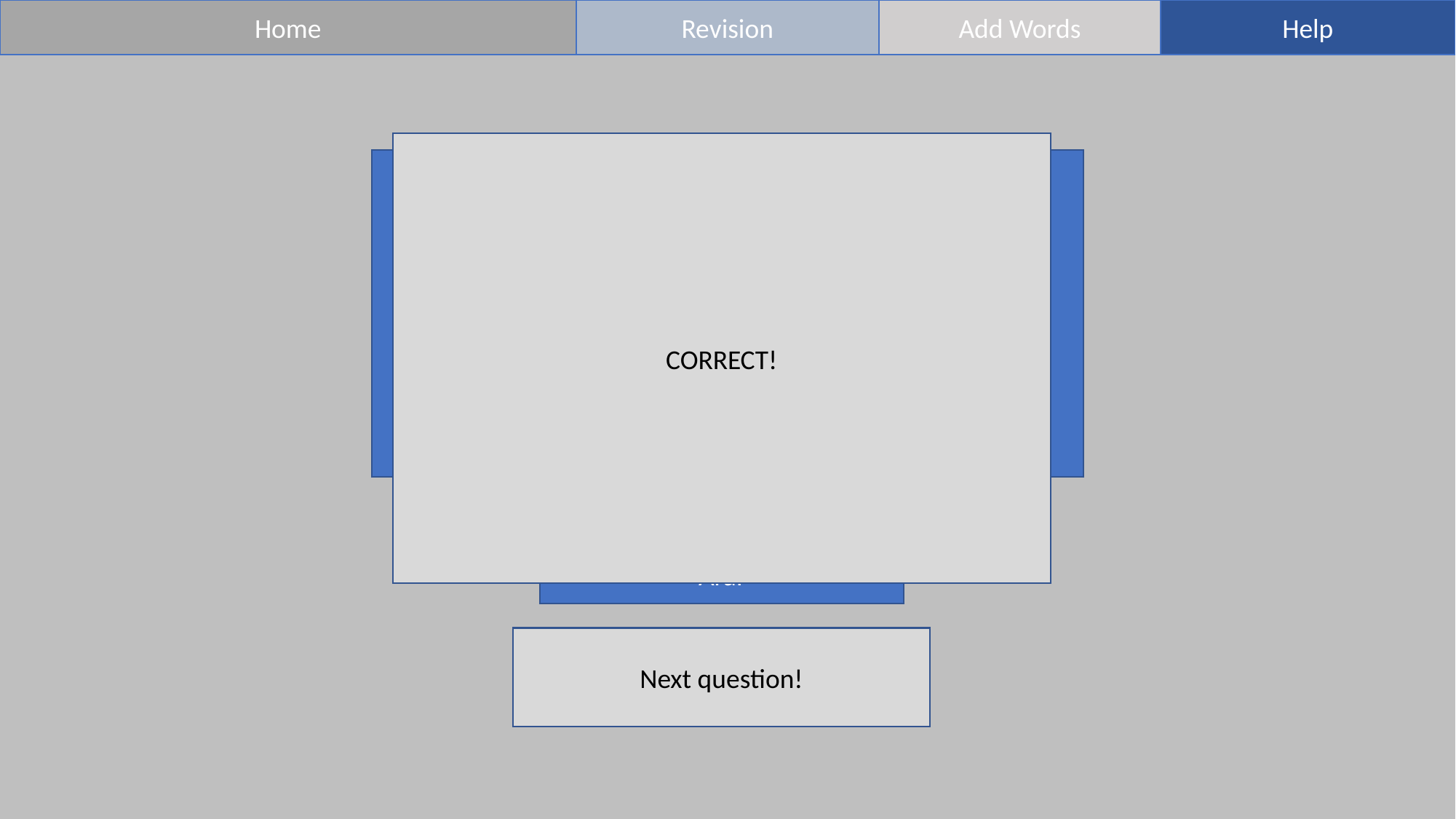

Home
Revision
Add Words
Help
CORRECT!
Slow
Araf
Next question!
Submit